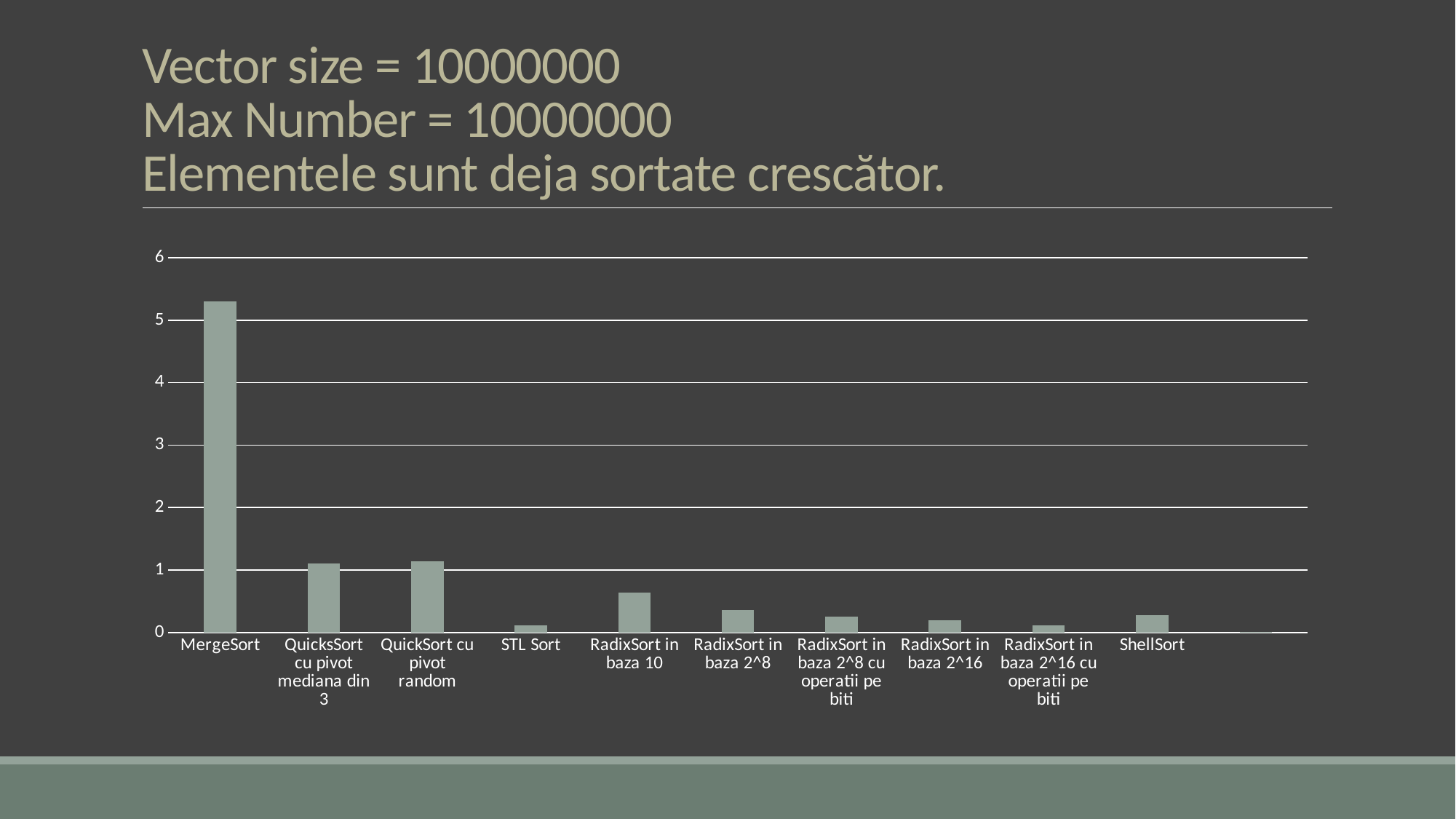

# Vector size = 10000000 Max Number = 10000000 Elementele sunt deja sortate crescător.

### Chart

| Category | Column1 |
|---|---|
| MergeSort | 5.30629 |
| QuicksSort cu pivot mediana din 3 | 1.11035 |
| QuickSort cu pivot random | 1.13884 |
| STL Sort | 0.116713 |
| RadixSort in baza 10 | 0.637579 |
| RadixSort in baza 2^8 | 0.355798 |
| RadixSort in baza 2^8 cu operatii pe biti | 0.25138 |
| RadixSort in baza 2^16 | 0.193698 |
| RadixSort in baza 2^16 cu operatii pe biti | 0.117887 |
| ShellSort | 0.276467 |